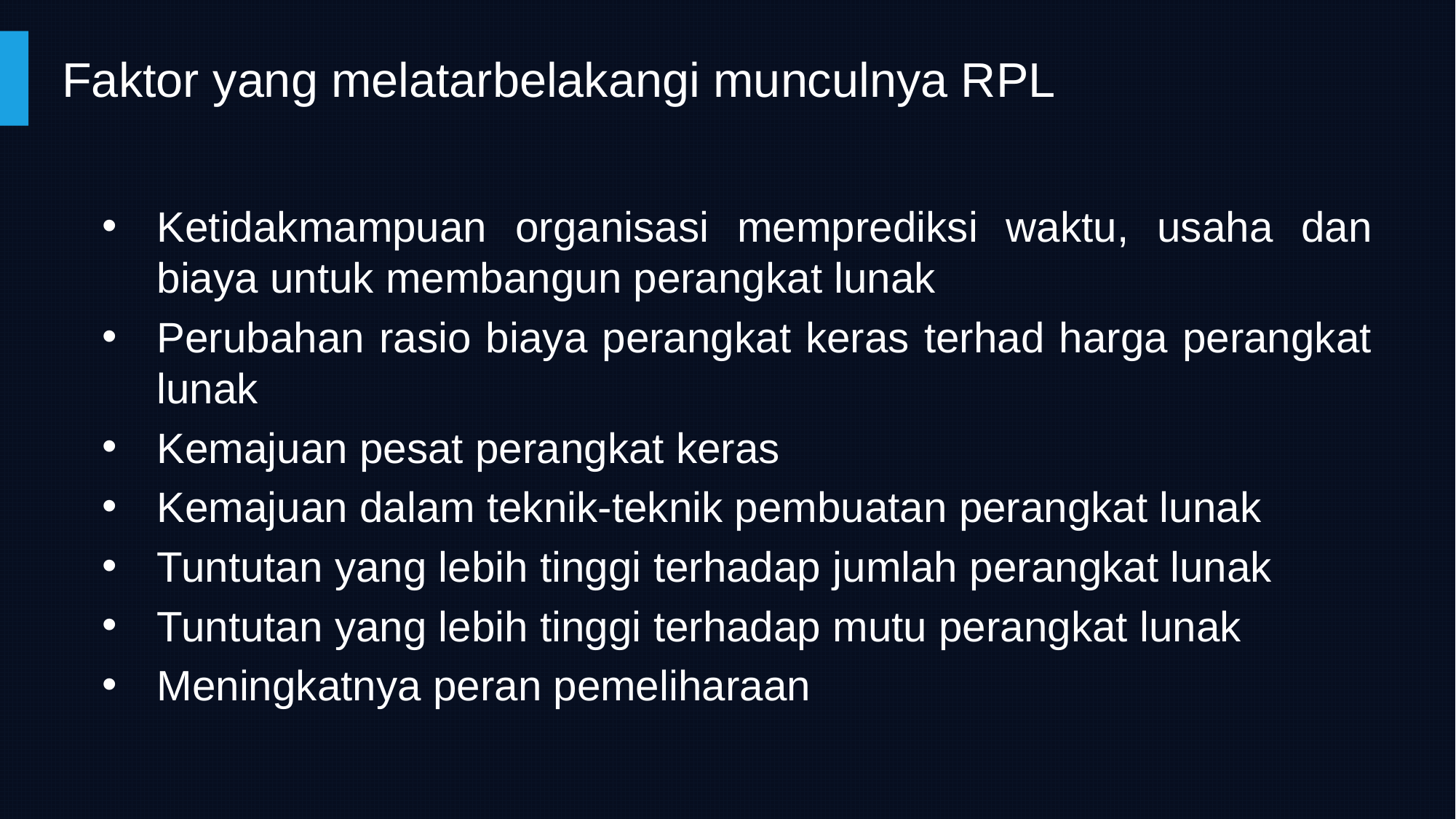

# Faktor yang melatarbelakangi munculnya RPL
Ketidakmampuan organisasi memprediksi waktu, usaha dan biaya untuk membangun perangkat lunak
Perubahan rasio biaya perangkat keras terhad harga perangkat lunak
Kemajuan pesat perangkat keras
Kemajuan dalam teknik-teknik pembuatan perangkat lunak
Tuntutan yang lebih tinggi terhadap jumlah perangkat lunak
Tuntutan yang lebih tinggi terhadap mutu perangkat lunak
Meningkatnya peran pemeliharaan